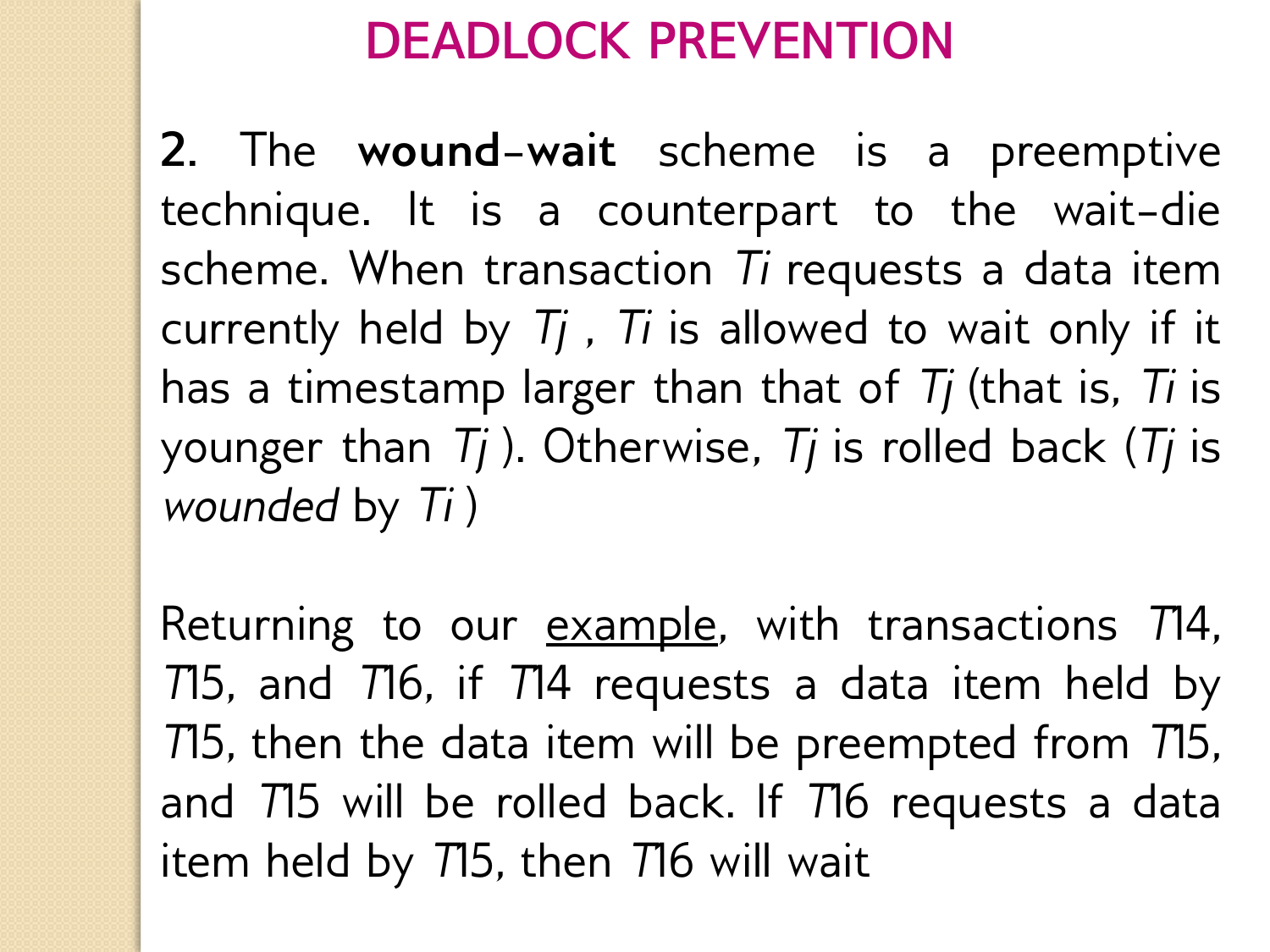

Deadlock Prevention
2. The wound–wait scheme is a preemptive technique. It is a counterpart to the wait–die scheme. When transaction Ti requests a data item currently held by Tj , Ti is allowed to wait only if it has a timestamp larger than that of Tj (that is, Ti is younger than Tj ). Otherwise, Tj is rolled back (Tj is wounded by Ti )

Returning to our example, with transactions T14, T15, and T16, if T14 requests a data item held by T15, then the data item will be preempted from T15, and T15 will be rolled back. If T16 requests a data item held by T15, then T16 will wait